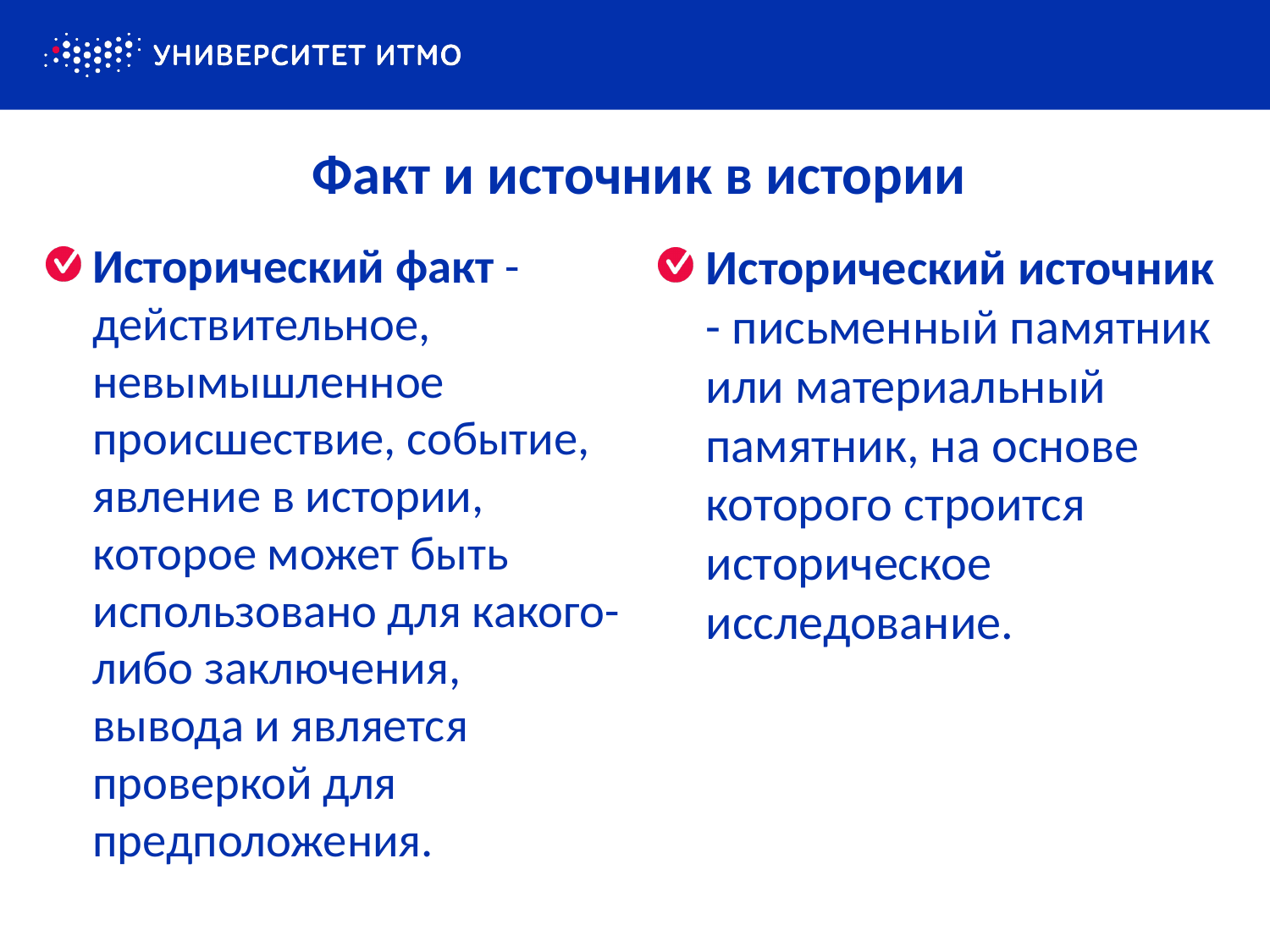

# Факт и источник в истории
Исторический факт - действительное, невымышленное происшествие, событие, явление в истории, которое может быть использовано для какого-либо заключения, вывода и является проверкой для предположения.
Исторический источник - письменный памятник или материальный памятник, на основе которого строится историческое исследование.